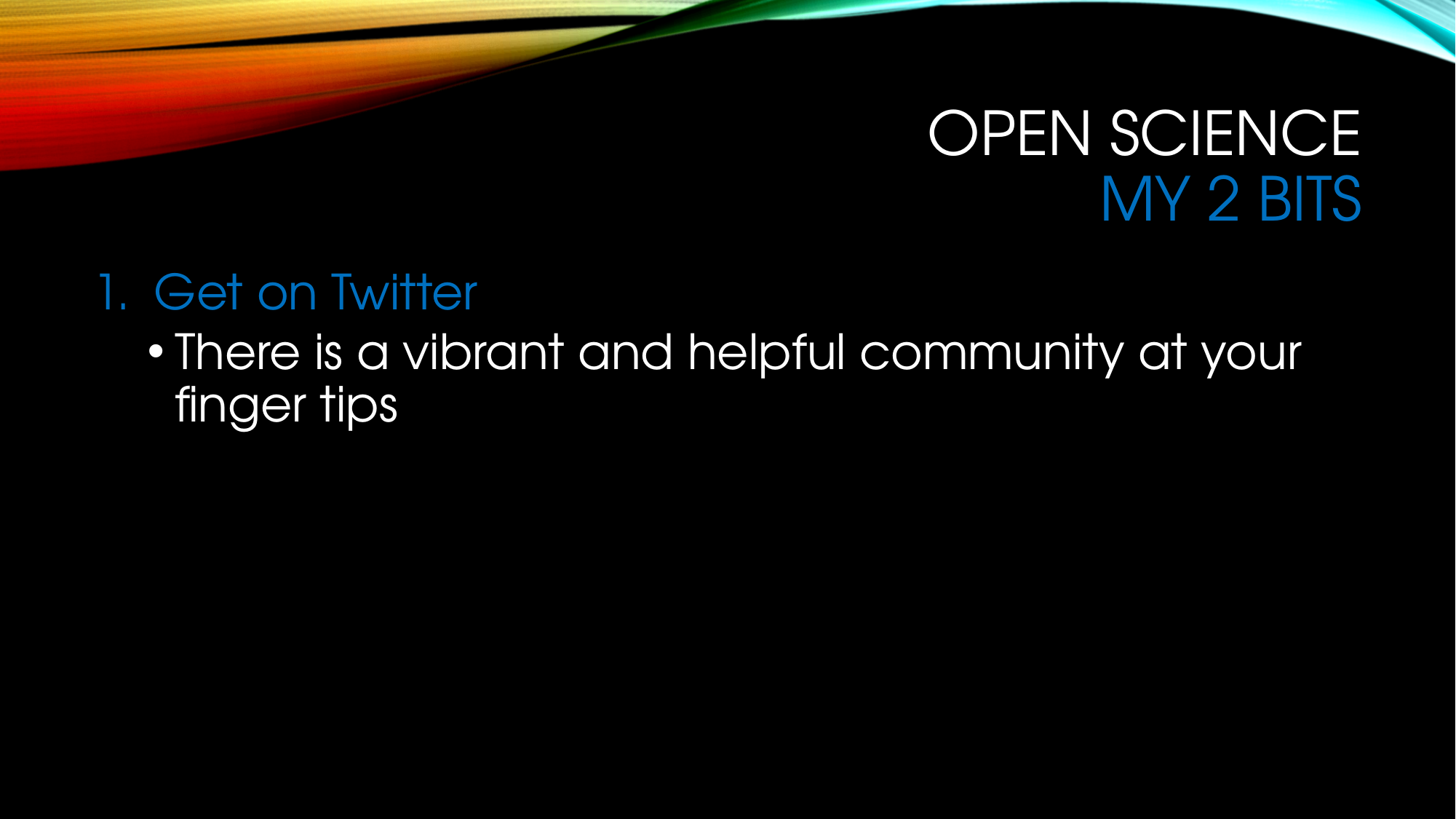

# Open Science My 2 Bits
Get on Twitter
There is a vibrant and helpful community at your finger tips